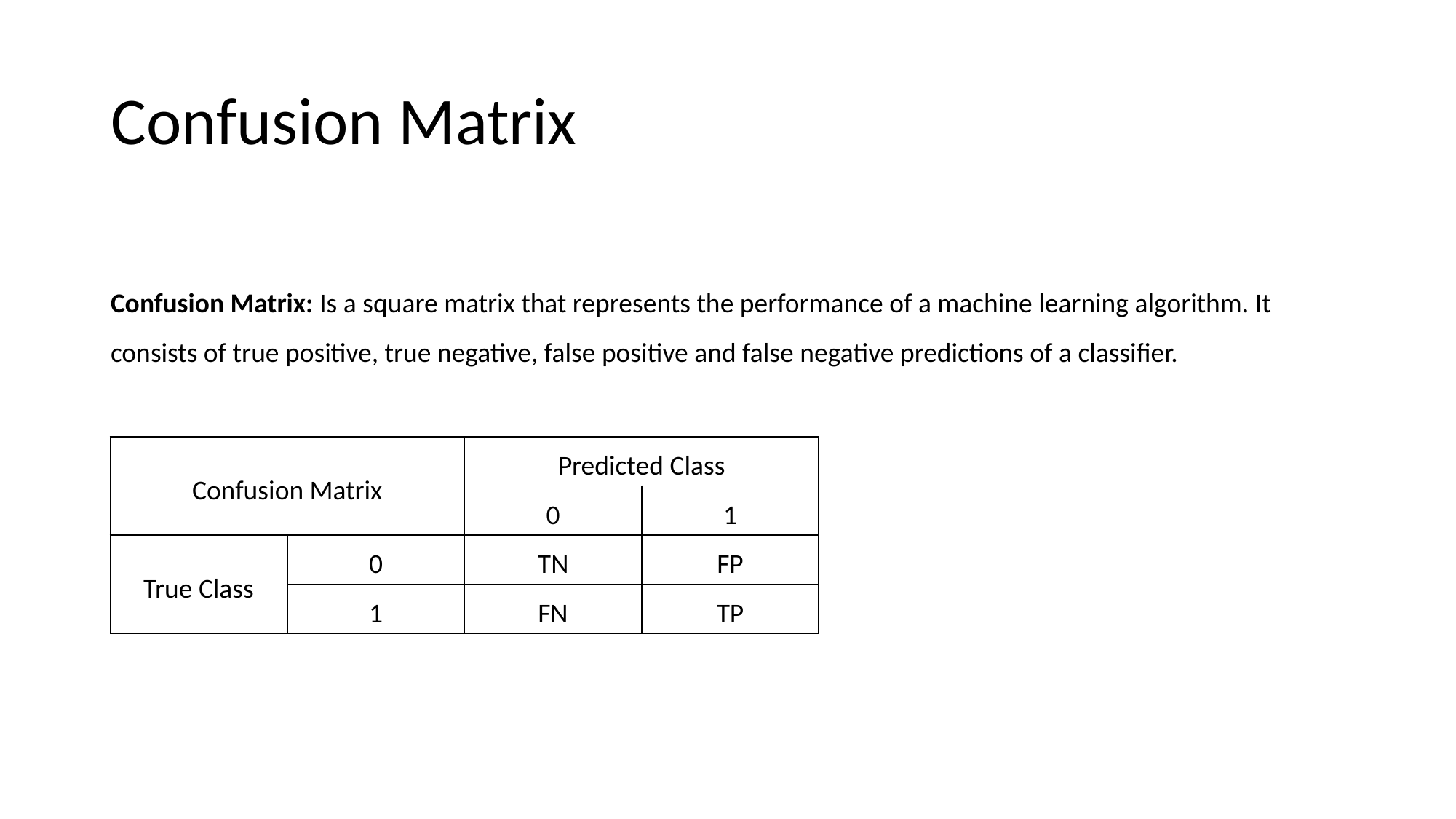

# Confusion Matrix
Confusion Matrix: Is a square matrix that represents the performance of a machine learning algorithm. It consists of true positive, true negative, false positive and false negative predictions of a classifier.
| Confusion Matrix |  | Predicted Class |  |
| --- | --- | --- | --- |
|  |  | 0 | 1 |
| True Class | 0 | TN | FP |
|  | 1 | FN | TP |